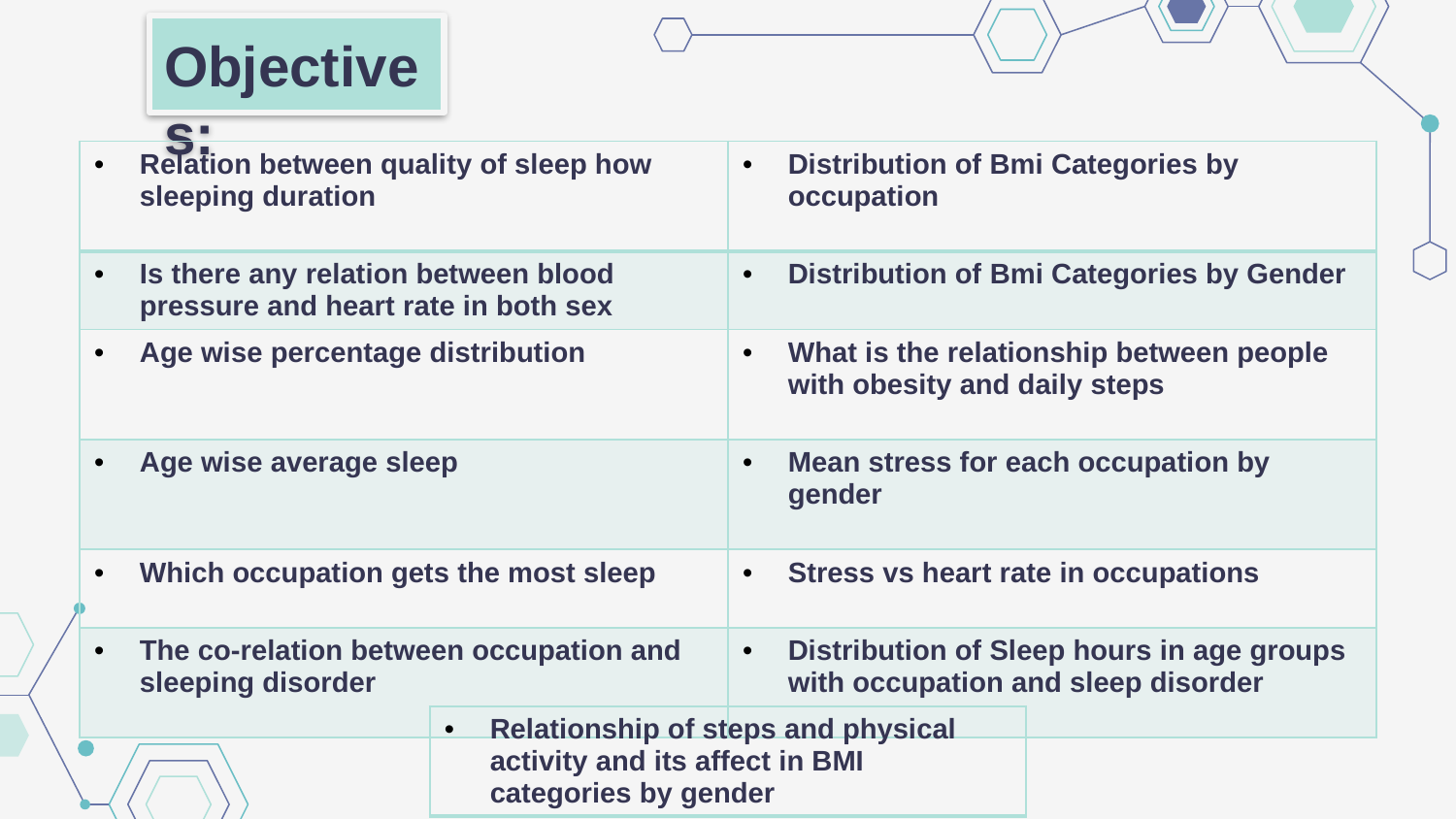

# Objectives:
| Relation between quality of sleep how sleeping duration | Distribution of Bmi Categories by occupation |
| --- | --- |
| Is there any relation between blood pressure and heart rate in both sex | Distribution of Bmi Categories by Gender |
| Age wise percentage distribution | What is the relationship between people with obesity and daily steps |
| Age wise average sleep | Mean stress for each occupation by gender |
| Which occupation gets the most sleep | Stress vs heart rate in occupations |
| The co-relation between occupation and sleeping disorder | Distribution of Sleep hours in age groups with occupation and sleep disorder |
| Relationship of steps and physical activity and its affect in BMI categories by gender |
| --- |